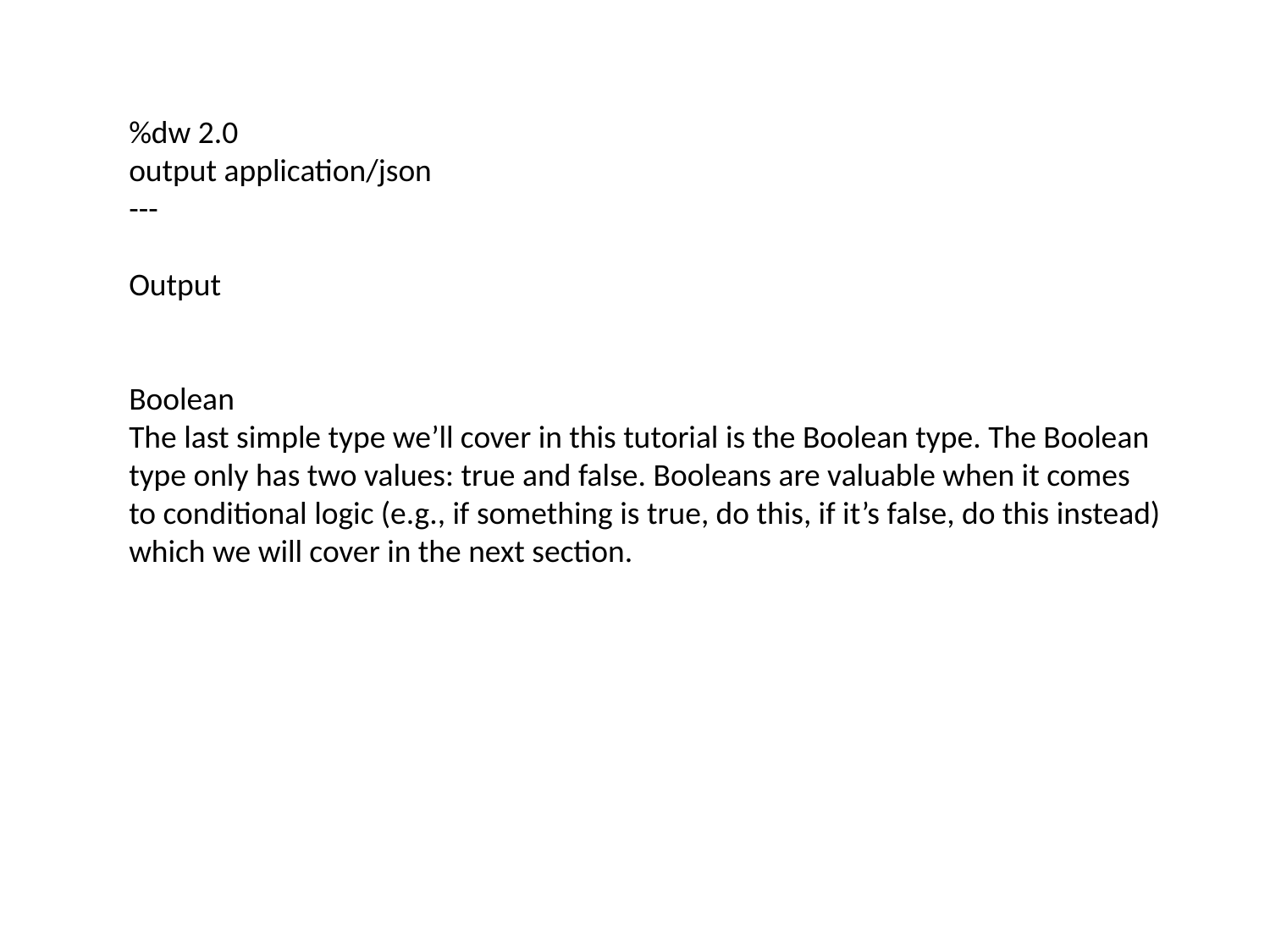

%dw 2.0
output application/json
---

Output

Boolean
The last simple type we’ll cover in this tutorial is the Boolean type. The Boolean type only has two values: true and false. Booleans are valuable when it comes to conditional logic (e.g., if something is true, do this, if it’s false, do this instead) which we will cover in the next section.